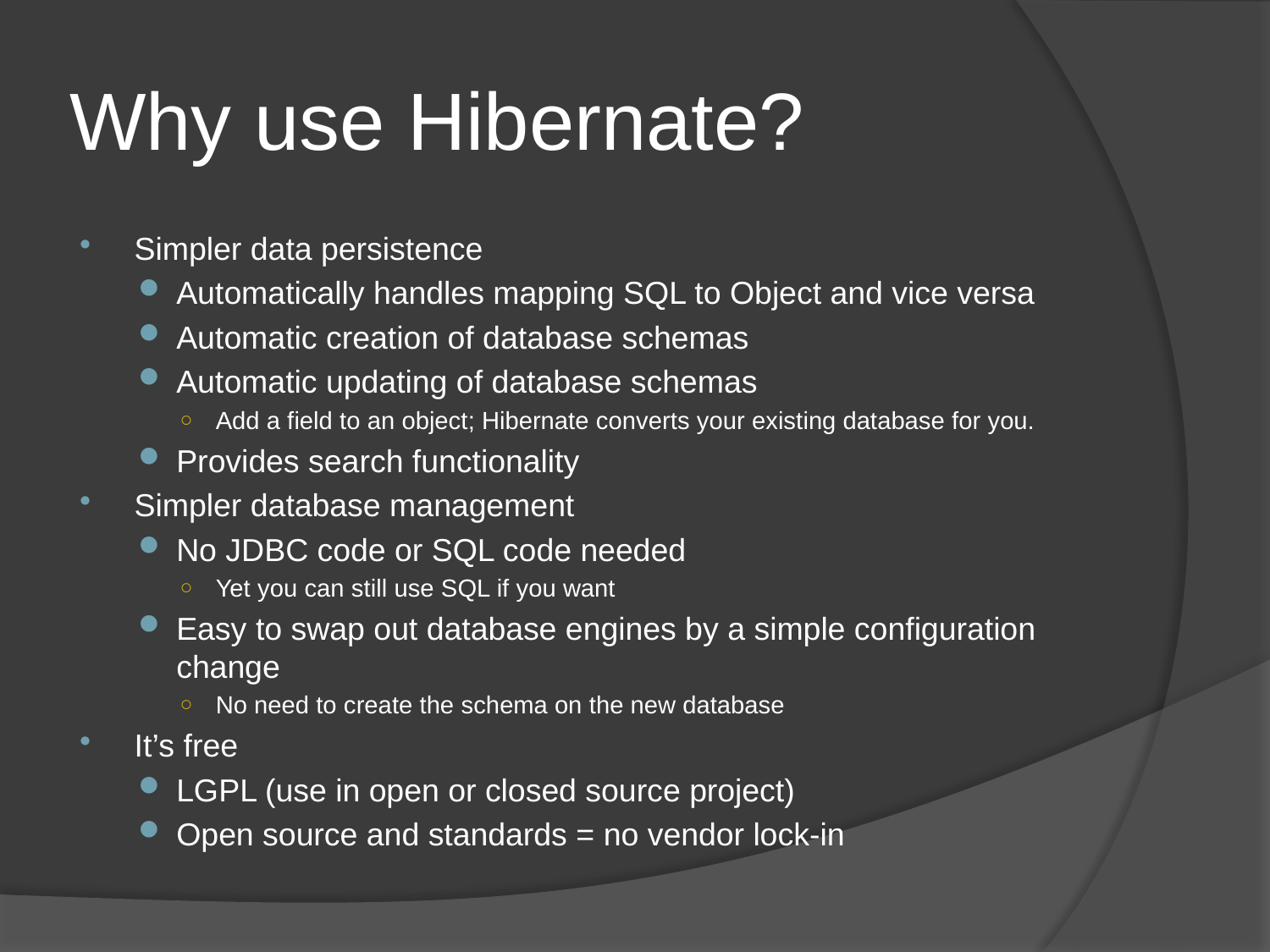

# Why use Hibernate?
Simpler data persistence
Automatically handles mapping SQL to Object and vice versa
Automatic creation of database schemas
Automatic updating of database schemas
Add a field to an object; Hibernate converts your existing database for you.
Provides search functionality
Simpler database management
No JDBC code or SQL code needed
Yet you can still use SQL if you want
Easy to swap out database engines by a simple configuration change
No need to create the schema on the new database
It’s free
LGPL (use in open or closed source project)
Open source and standards = no vendor lock-in